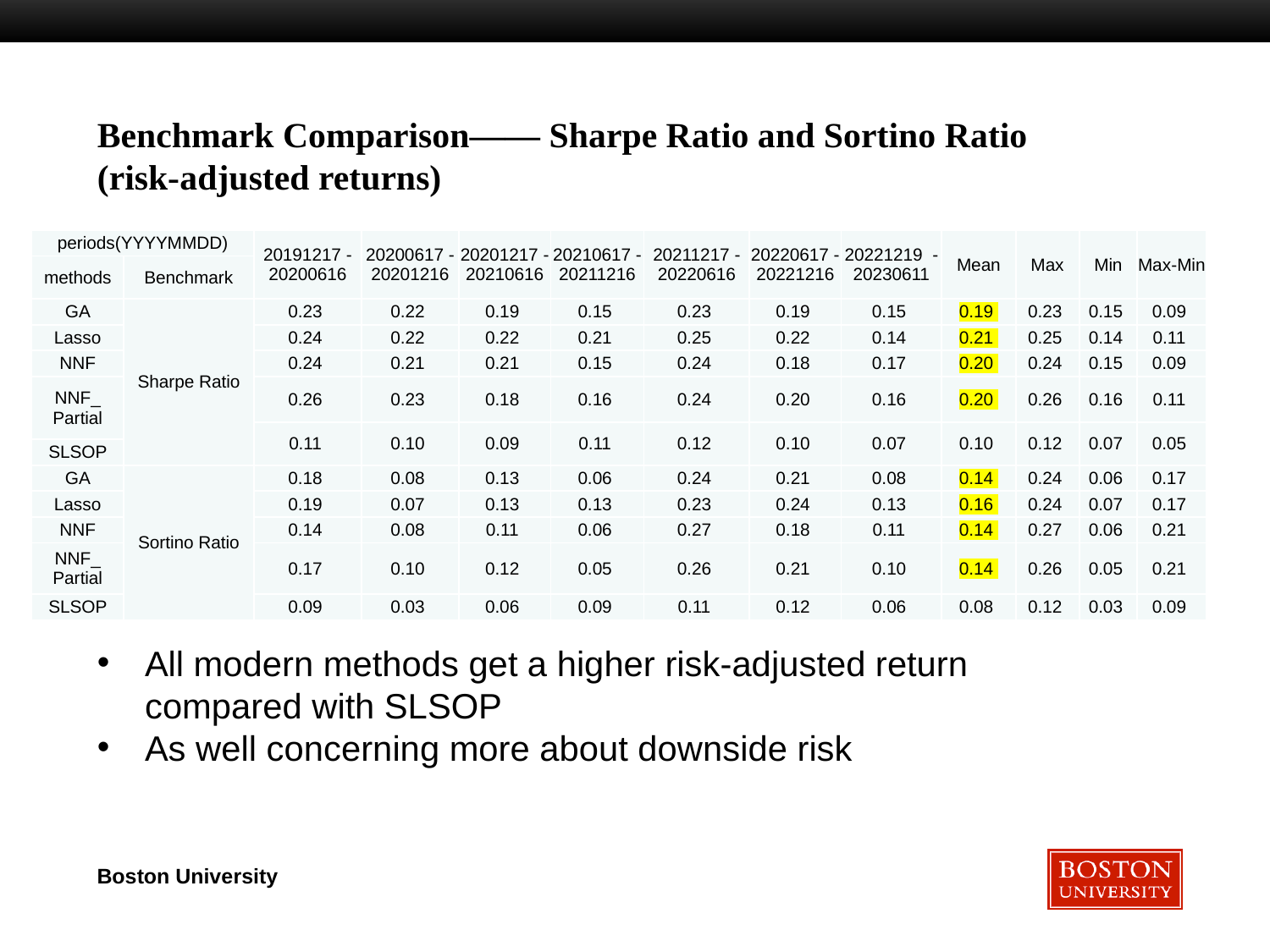

# Benchmark Comparison—— Sharpe Ratio and Sortino Ratio (risk-adjusted returns)
| periods(YYYYMMDD) |  | 20191217 - 20200616 | 20200617 - 20201216 | 20201217 - 20210616 | 20210617 - 20211216 | 20211217 - 20220616 | 20220617 - 20221216 | 20221219 - 20230611 | Mean | Max | Min | Max-Min |
| --- | --- | --- | --- | --- | --- | --- | --- | --- | --- | --- | --- | --- |
| methods | Benchmark |  |  |  |  |  |  |  |  |  |  |  |
| GA | Sharpe Ratio | 0.23 | 0.22 | 0.19 | 0.15 | 0.23 | 0.19 | 0.15 | 0.19 | 0.23 | 0.15 | 0.09 |
| Lasso |  | 0.24 | 0.22 | 0.22 | 0.21 | 0.25 | 0.22 | 0.14 | 0.21 | 0.25 | 0.14 | 0.11 |
| NNF |  | 0.24 | 0.21 | 0.21 | 0.15 | 0.24 | 0.18 | 0.17 | 0.20 | 0.24 | 0.15 | 0.09 |
| NNF\_ Partial |  | 0.26 | 0.23 | 0.18 | 0.16 | 0.24 | 0.20 | 0.16 | 0.20 | 0.26 | 0.16 | 0.11 |
|  |  | 0.11 | 0.10 | 0.09 | 0.11 | 0.12 | 0.10 | 0.07 | 0.10 | 0.12 | 0.07 | 0.05 |
| SLSOP |  |  |  |  |  |  |  |  |  |  |  |  |
| GA | Sortino Ratio | 0.18 | 0.08 | 0.13 | 0.06 | 0.24 | 0.21 | 0.08 | 0.14 | 0.24 | 0.06 | 0.17 |
| Lasso |  | 0.19 | 0.07 | 0.13 | 0.13 | 0.23 | 0.24 | 0.13 | 0.16 | 0.24 | 0.07 | 0.17 |
| NNF |  | 0.14 | 0.08 | 0.11 | 0.06 | 0.27 | 0.18 | 0.11 | 0.14 | 0.27 | 0.06 | 0.21 |
| NNF\_ Partial |  | 0.17 | 0.10 | 0.12 | 0.05 | 0.26 | 0.21 | 0.10 | 0.14 | 0.26 | 0.05 | 0.21 |
| SLSOP |  | 0.09 | 0.03 | 0.06 | 0.09 | 0.11 | 0.12 | 0.06 | 0.08 | 0.12 | 0.03 | 0.09 |
All modern methods get a higher risk-adjusted return compared with SLSOP
As well concerning more about downside risk